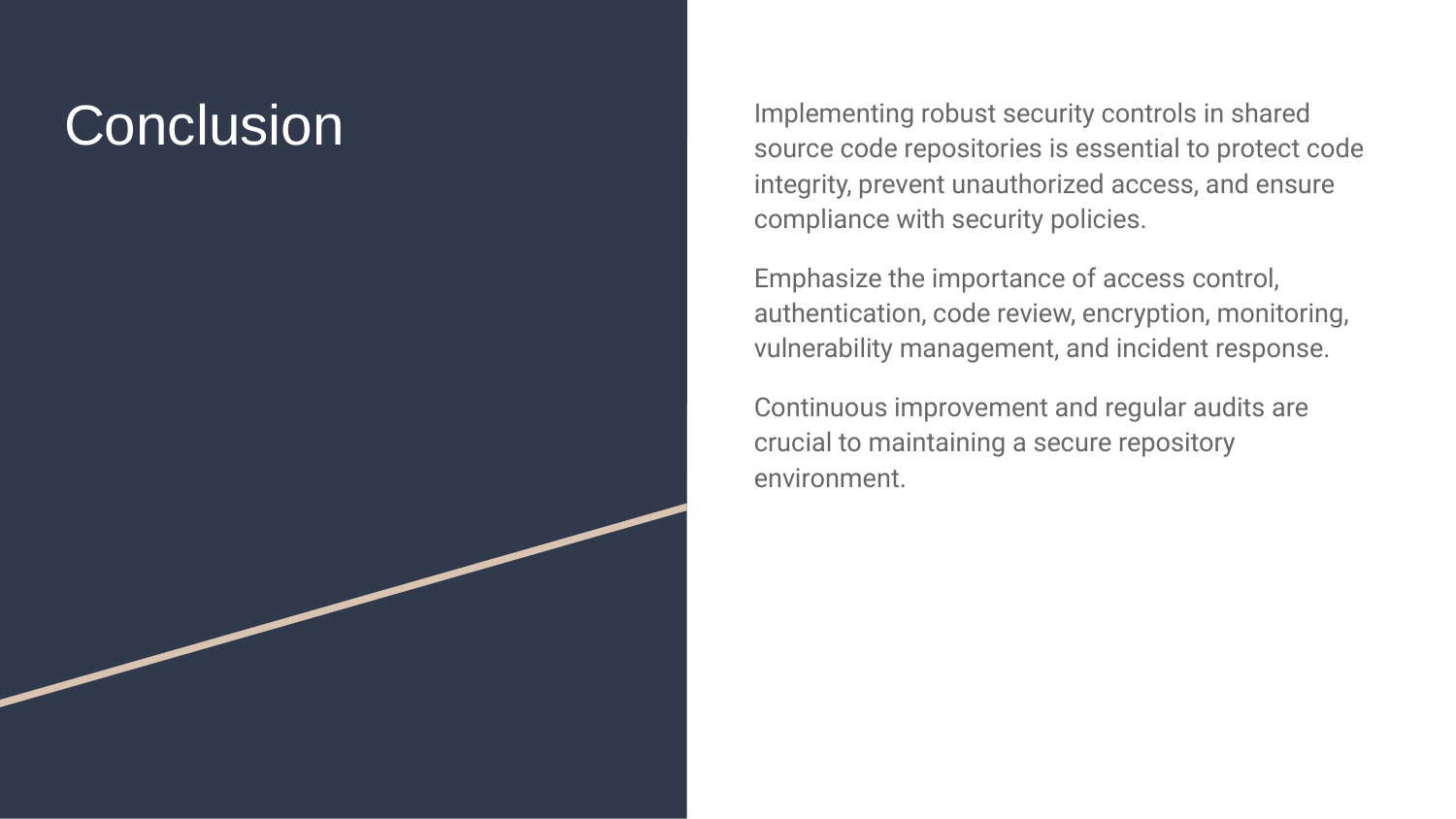

# Conclusion
Implementing robust security controls in shared source code repositories is essential to protect code integrity, prevent unauthorized access, and ensure compliance with security policies.
Emphasize the importance of access control, authentication, code review, encryption, monitoring, vulnerability management, and incident response.
Continuous improvement and regular audits are crucial to maintaining a secure repository environment.